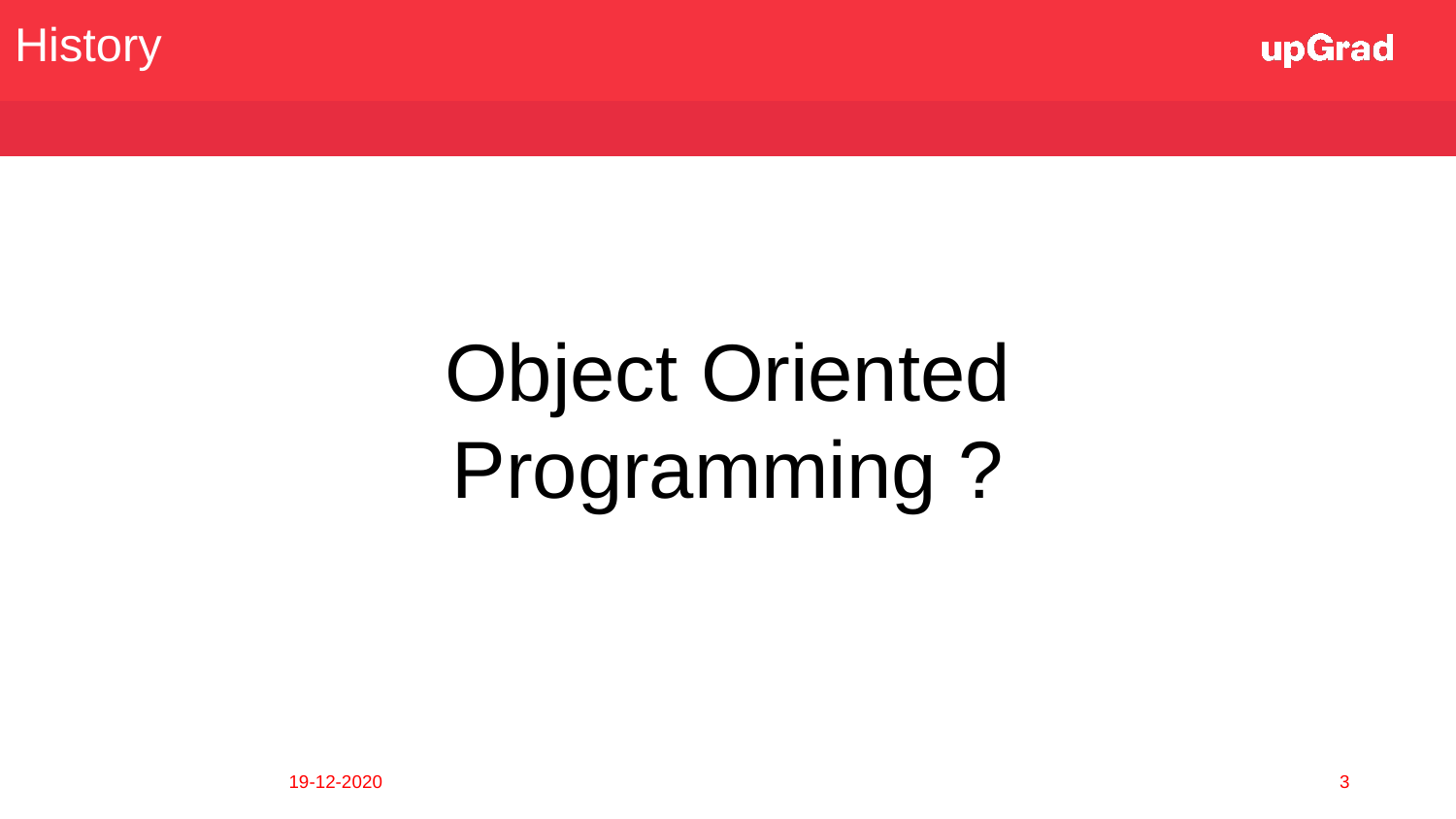

History

Object Oriented Programming ?
3
19-12-2020